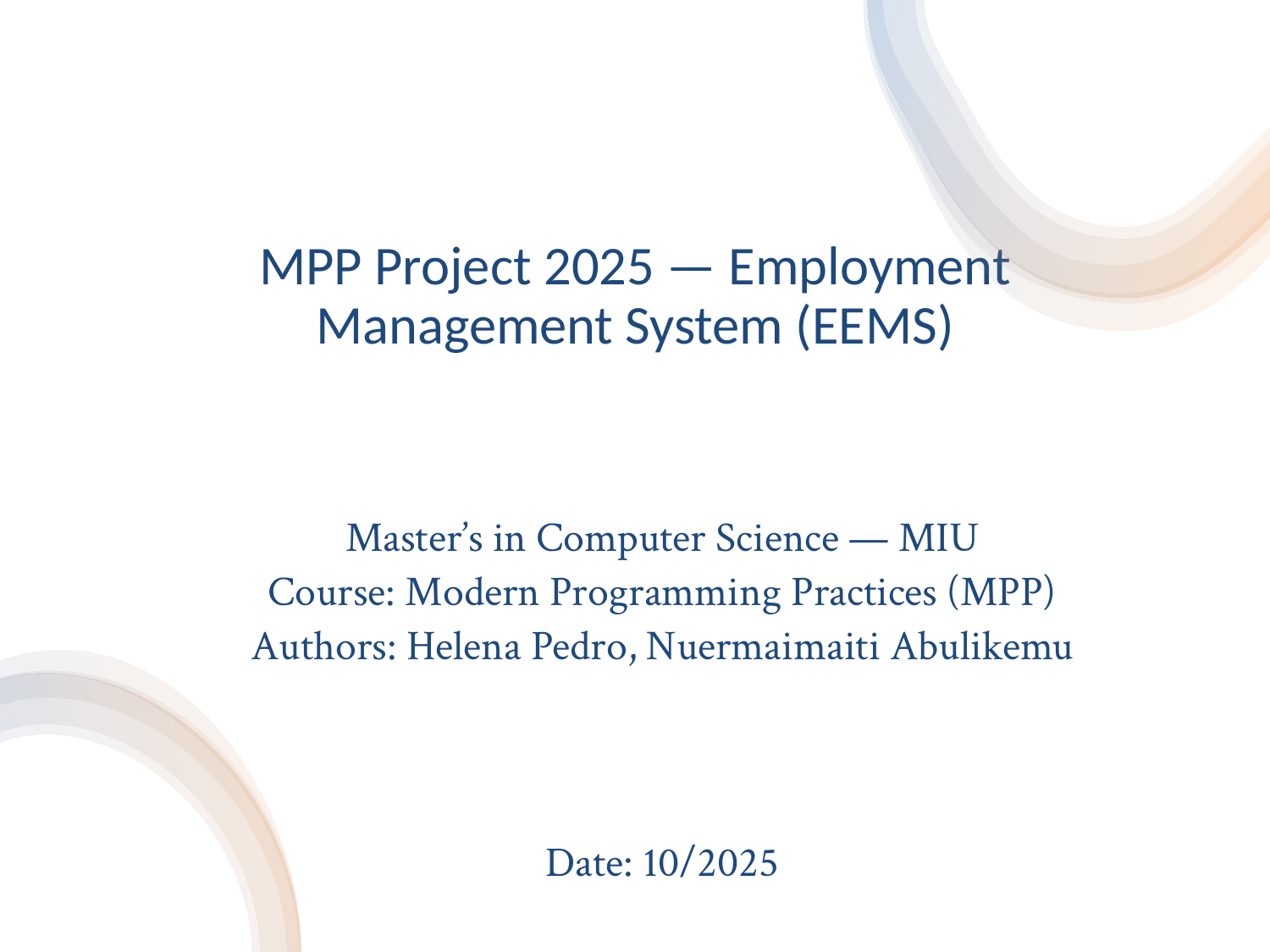

# MPP Project 2025 — Employment Management System (EEMS)
Master’s in Computer Science — MIU
Course: Modern Programming Practices (MPP)
Authors: Helena Pedro, Nuermaimaiti Abulikemu

Date: 10/2025